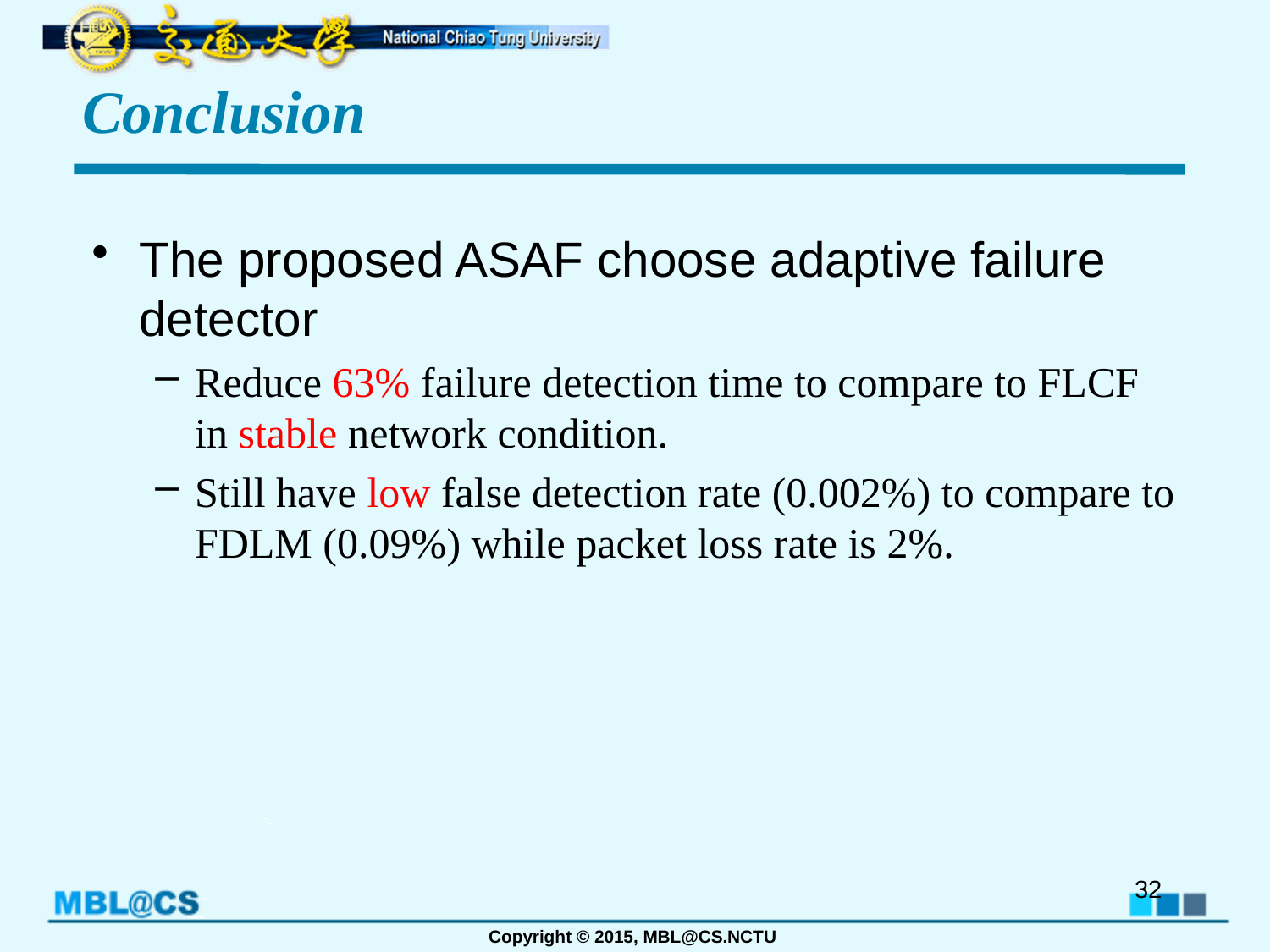

# Conclusion
The proposed ASAF choose adaptive failure detector
Reduce 63% failure detection time to compare to FLCF in stable network condition.
Still have low false detection rate (0.002%) to compare to FDLM (0.09%) while packet loss rate is 2%.

32